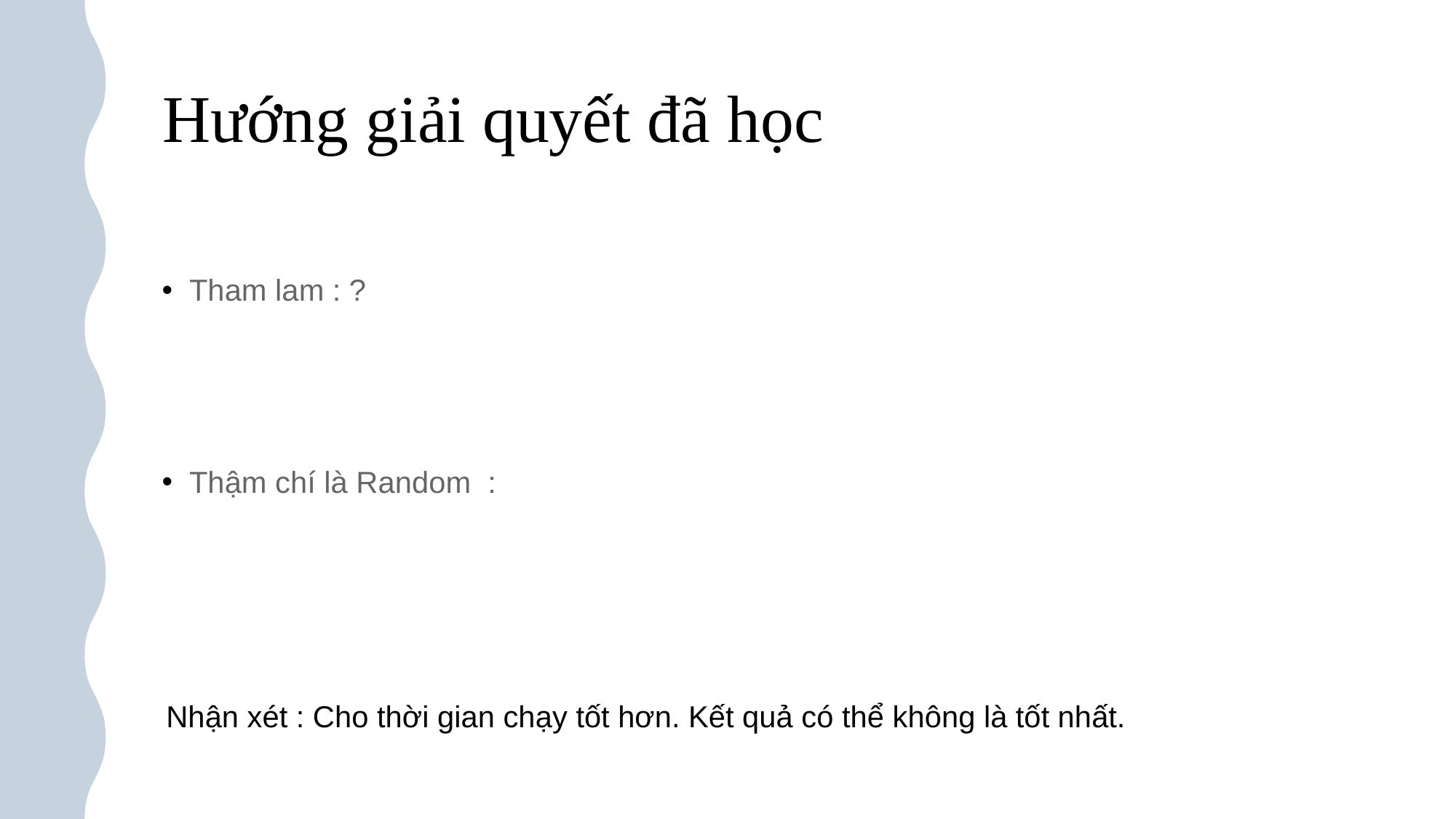

# Hướng giải quyết đã học
Tham lam : ?

Thậm chí là Random  :

Nhận xét : Cho thời gian chạy tốt hơn. Kết quả có thể không là tốt nhất.